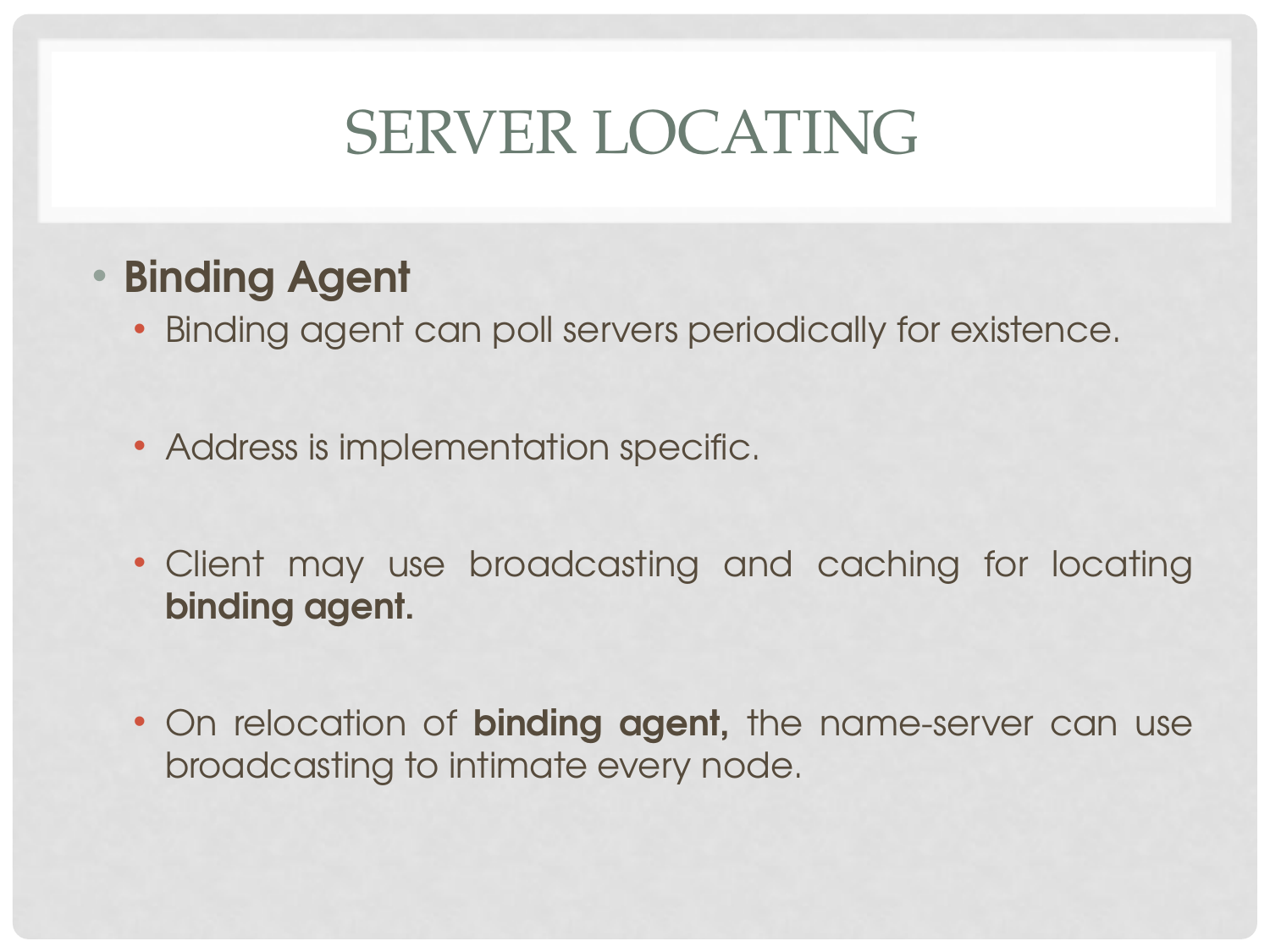

# Server LOCATING
Binding Agent
Binding agent can poll servers periodically for existence.

Address is implementation specific.

Client may use broadcasting and caching for locating binding agent.

On relocation of binding agent, the name-server can use broadcasting to intimate every node.